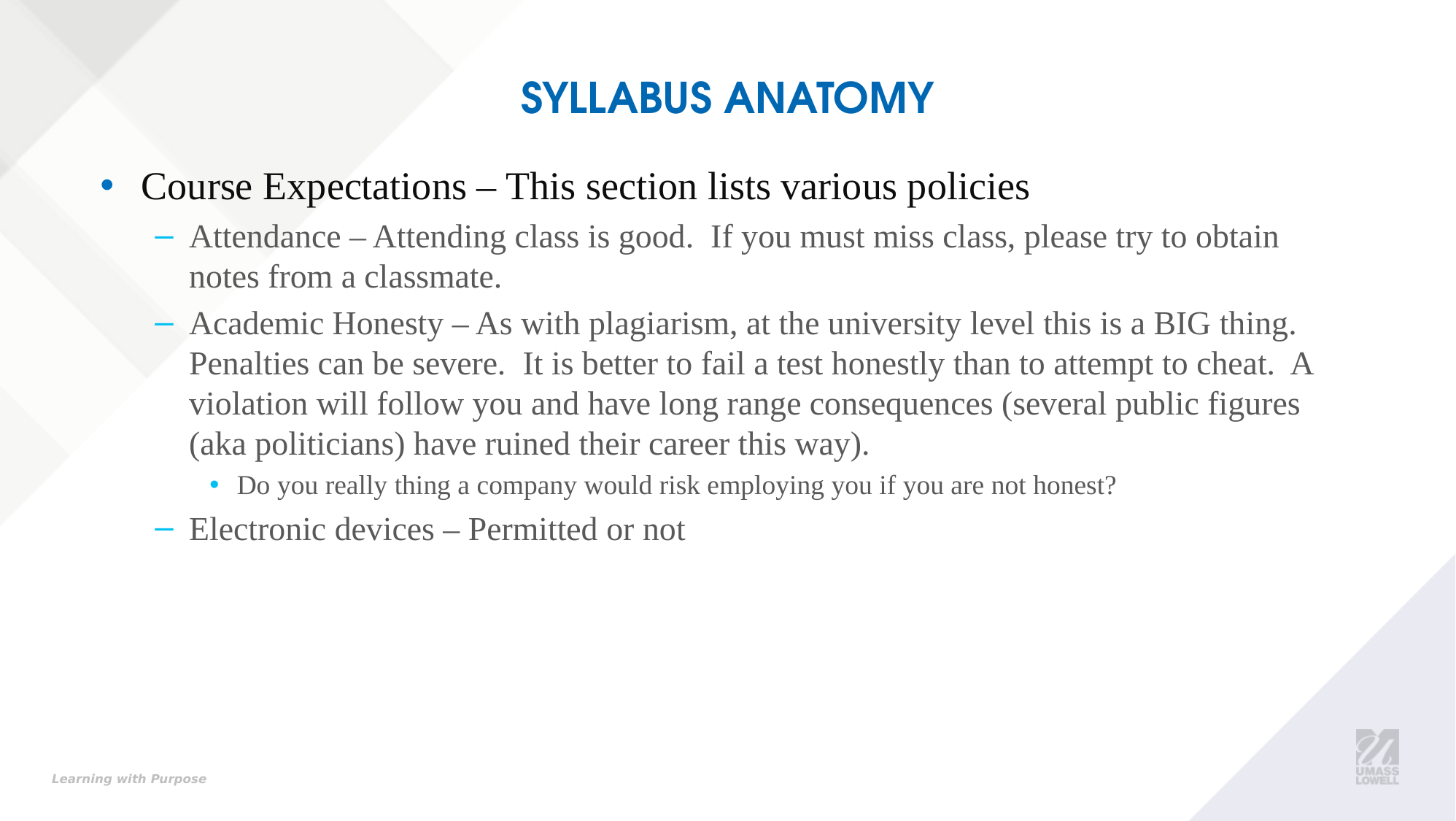

# Syllabus Anatomy
Course Expectations – This section lists various policies
Attendance – Attending class is good.  If you must miss class, please try to obtain notes from a classmate.
Academic Honesty – As with plagiarism, at the university level this is a BIG thing.  Penalties can be severe.  It is better to fail a test honestly than to attempt to cheat.  A violation will follow you and have long range consequences (several public figures (aka politicians) have ruined their career this way).
Do you really thing a company would risk employing you if you are not honest?
Electronic devices – Permitted or not